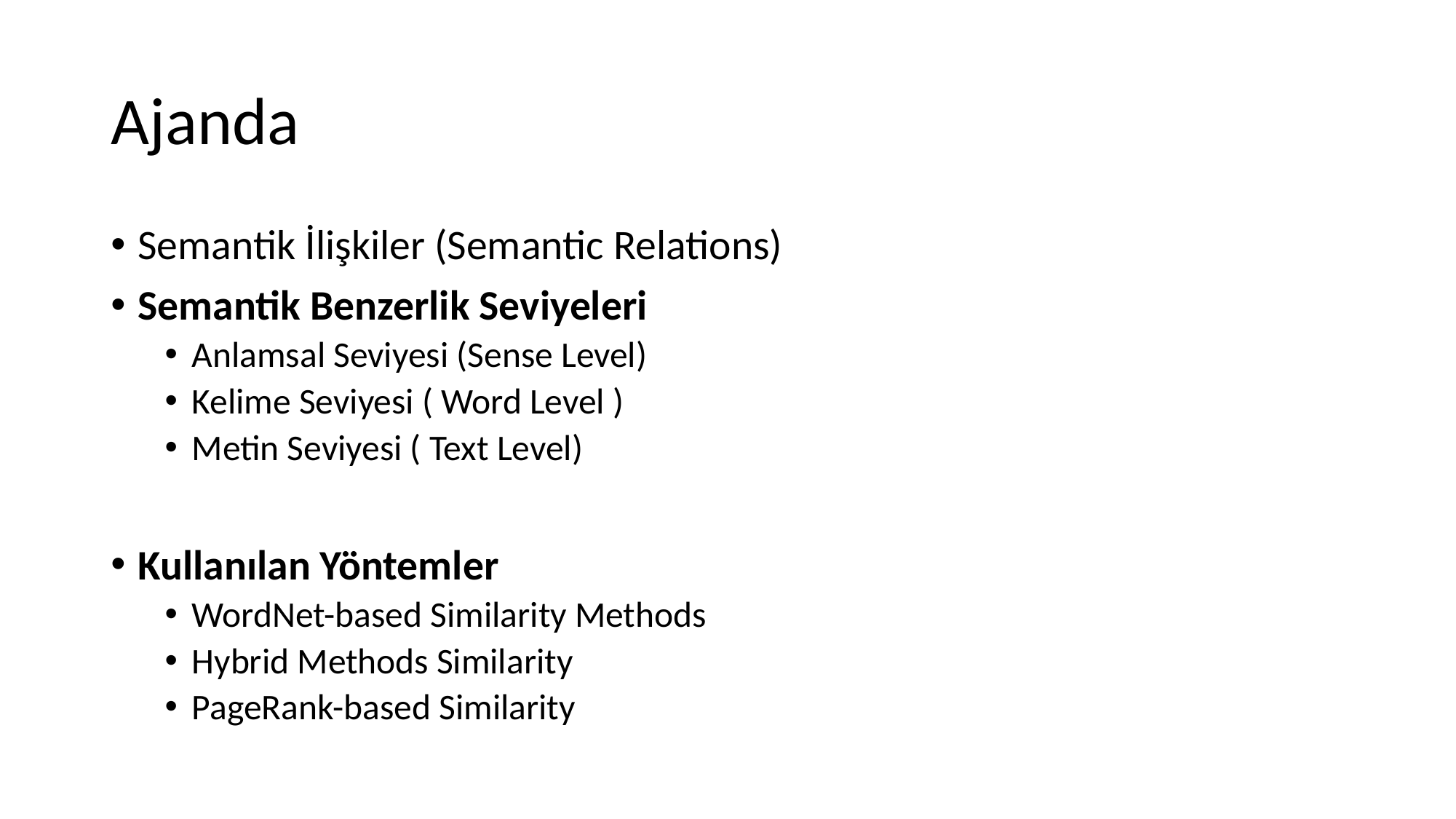

# Ajanda
Semantik İlişkiler (Semantic Relations)
Semantik Benzerlik Seviyeleri
Anlamsal Seviyesi (Sense Level)
Kelime Seviyesi ( Word Level )
Metin Seviyesi ( Text Level)

Kullanılan Yöntemler
WordNet-based Similarity Methods
Hybrid Methods Similarity
PageRank-based Similarity